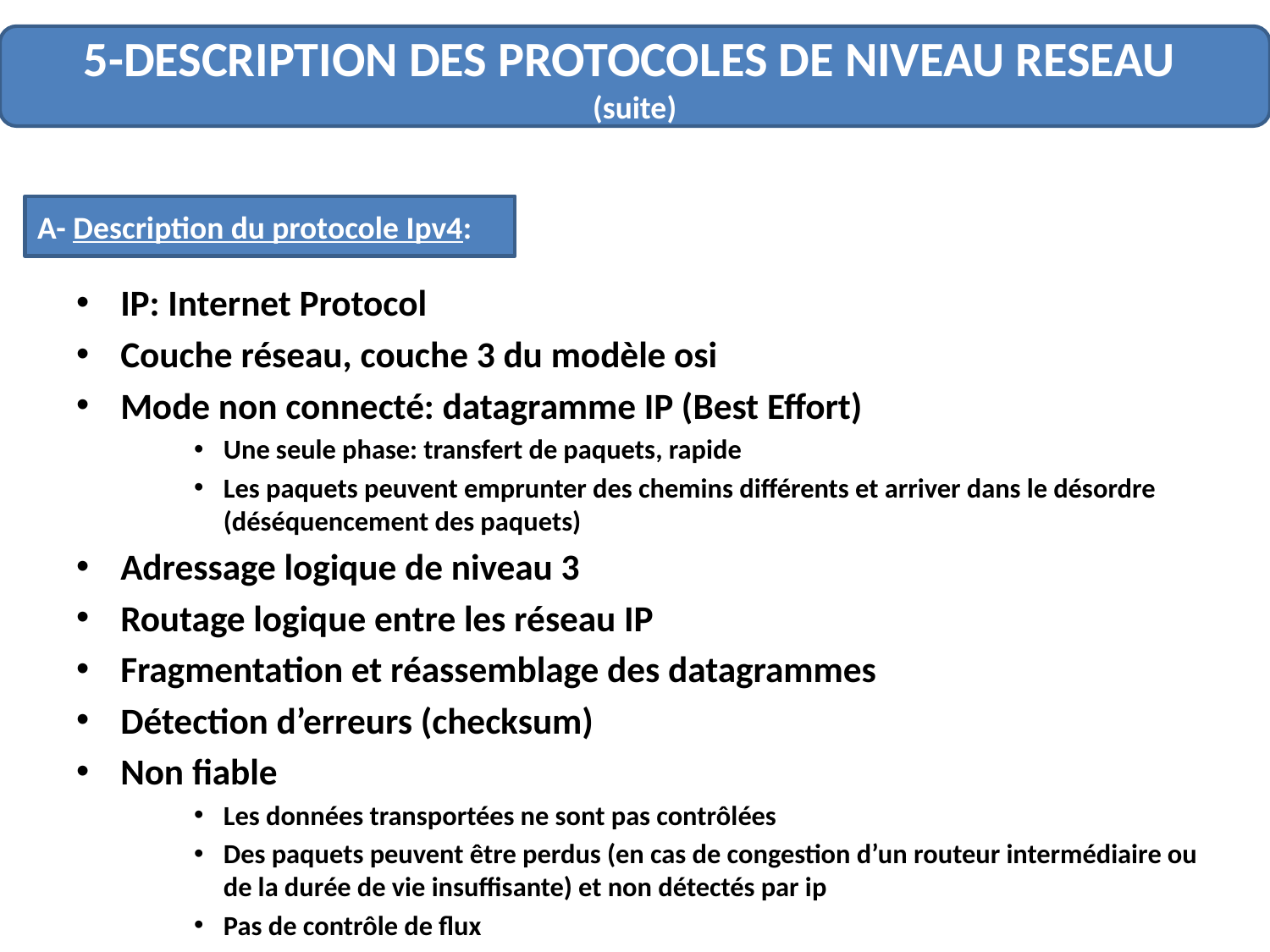

5-DESCRIPTION DES PROTOCOLES DE NIVEAU RESEAU
(suite)
#
A- Description du protocole Ipv4:

IP: Internet Protocol
Couche réseau, couche 3 du modèle osi
Mode non connecté: datagramme IP (Best Effort)
Une seule phase: transfert de paquets, rapide
Les paquets peuvent emprunter des chemins différents et arriver dans le désordre (déséquencement des paquets)
Adressage logique de niveau 3
Routage logique entre les réseau IP
Fragmentation et réassemblage des datagrammes
Détection d’erreurs (checksum)
Non fiable
Les données transportées ne sont pas contrôlées
Des paquets peuvent être perdus (en cas de congestion d’un routeur intermédiaire ou de la durée de vie insuffisante) et non détectés par ip
Pas de contrôle de flux